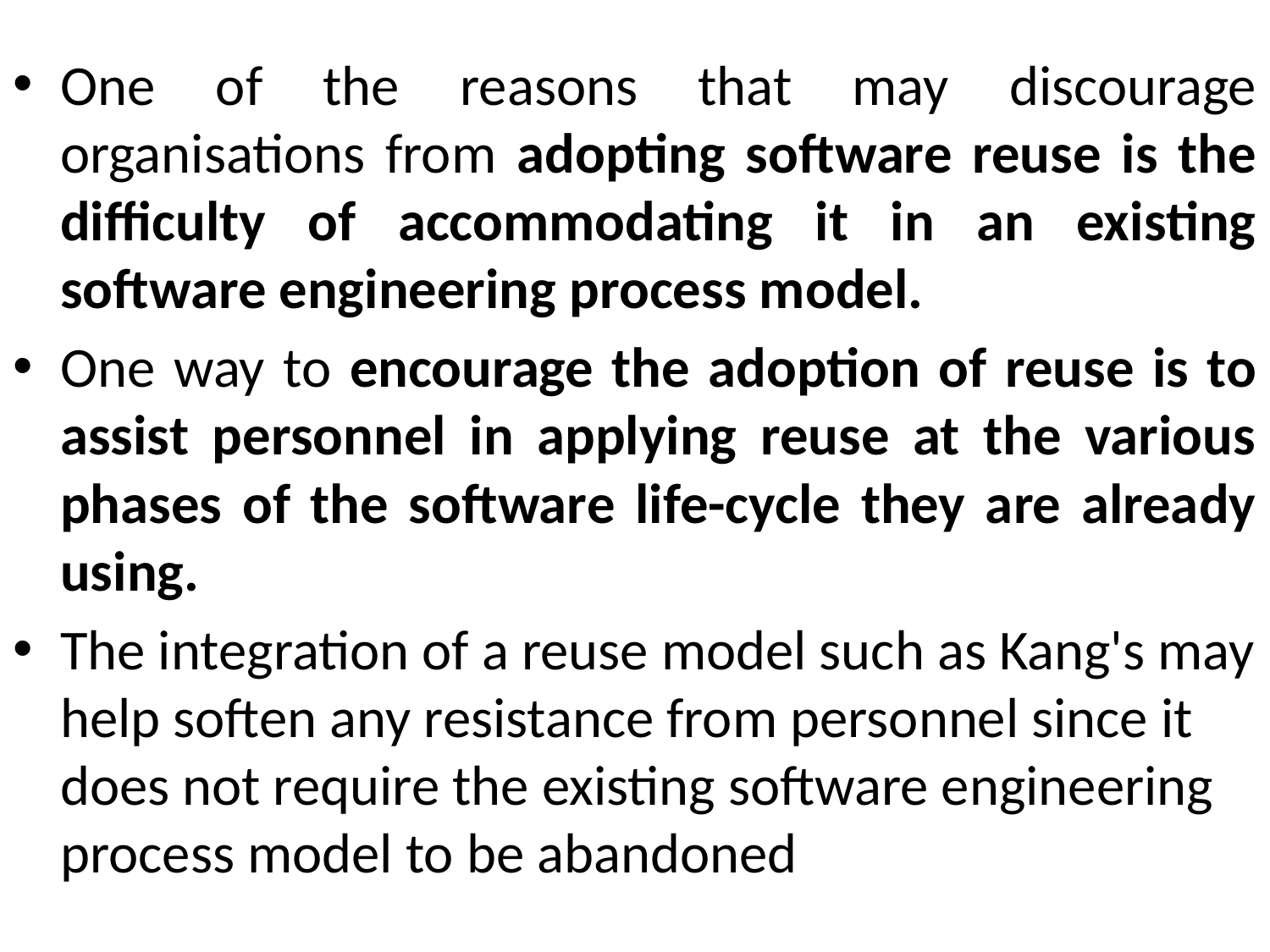

One of the reasons that may discourage organisations from adopting software reuse is the difficulty of accommodating it in an existing software engineering process model.
One way to encourage the adoption of reuse is to assist personnel in applying reuse at the various phases of the software life-cycle they are already using.
The integration of a reuse model such as Kang's may help soften any resistance from personnel since it does not require the existing software engineering process model to be abandoned